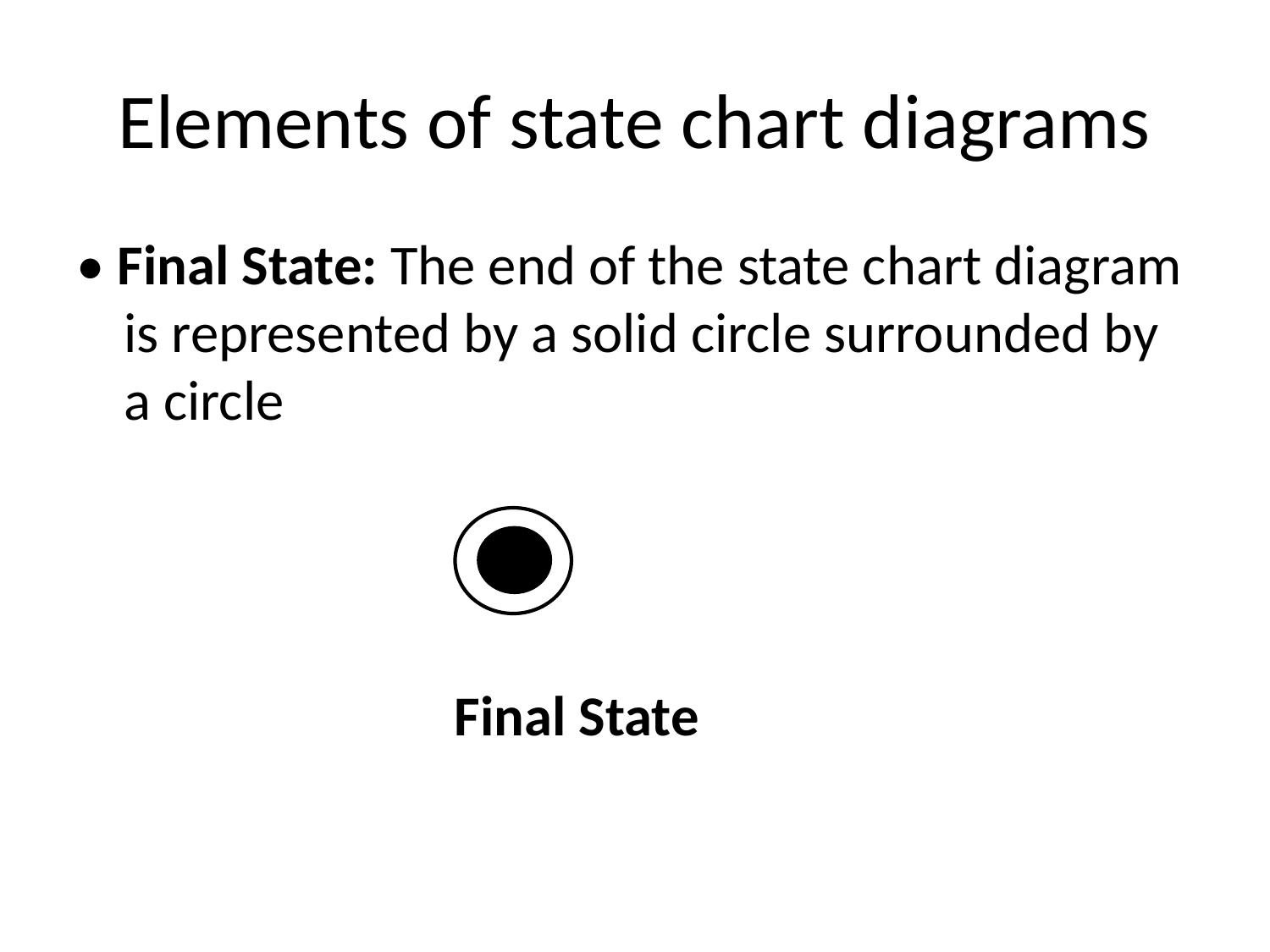

# Elements of state chart diagrams
• Final State: The end of the state chart diagram is represented by a solid circle surrounded by a circle

			      Final State